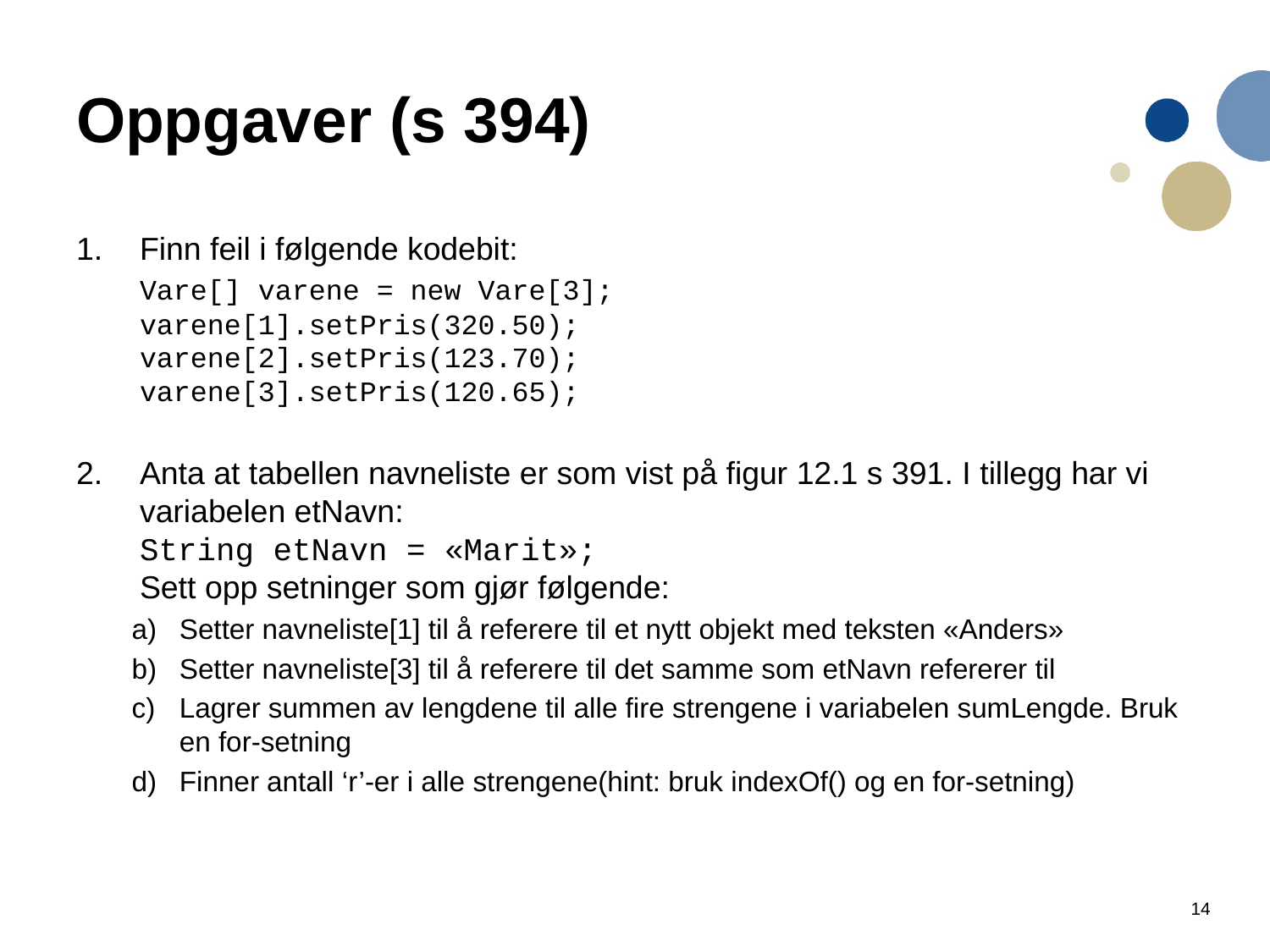

# Oppgaver (s 394)
Finn feil i følgende kodebit:
Vare[] varene = new Vare[3];
varene[1].setPris(320.50);
varene[2].setPris(123.70);
varene[3].setPris(120.65);

Anta at tabellen navneliste er som vist på figur 12.1 s 391. I tillegg har vi variabelen etNavn:
String etNavn = «Marit»;
Sett opp setninger som gjør følgende:
Setter navneliste[1] til å referere til et nytt objekt med teksten «Anders»
Setter navneliste[3] til å referere til det samme som etNavn refererer til
Lagrer summen av lengdene til alle fire strengene i variabelen sumLengde. Bruk en for-setning
Finner antall ‘r’-er i alle strengene(hint: bruk indexOf() og en for-setning)